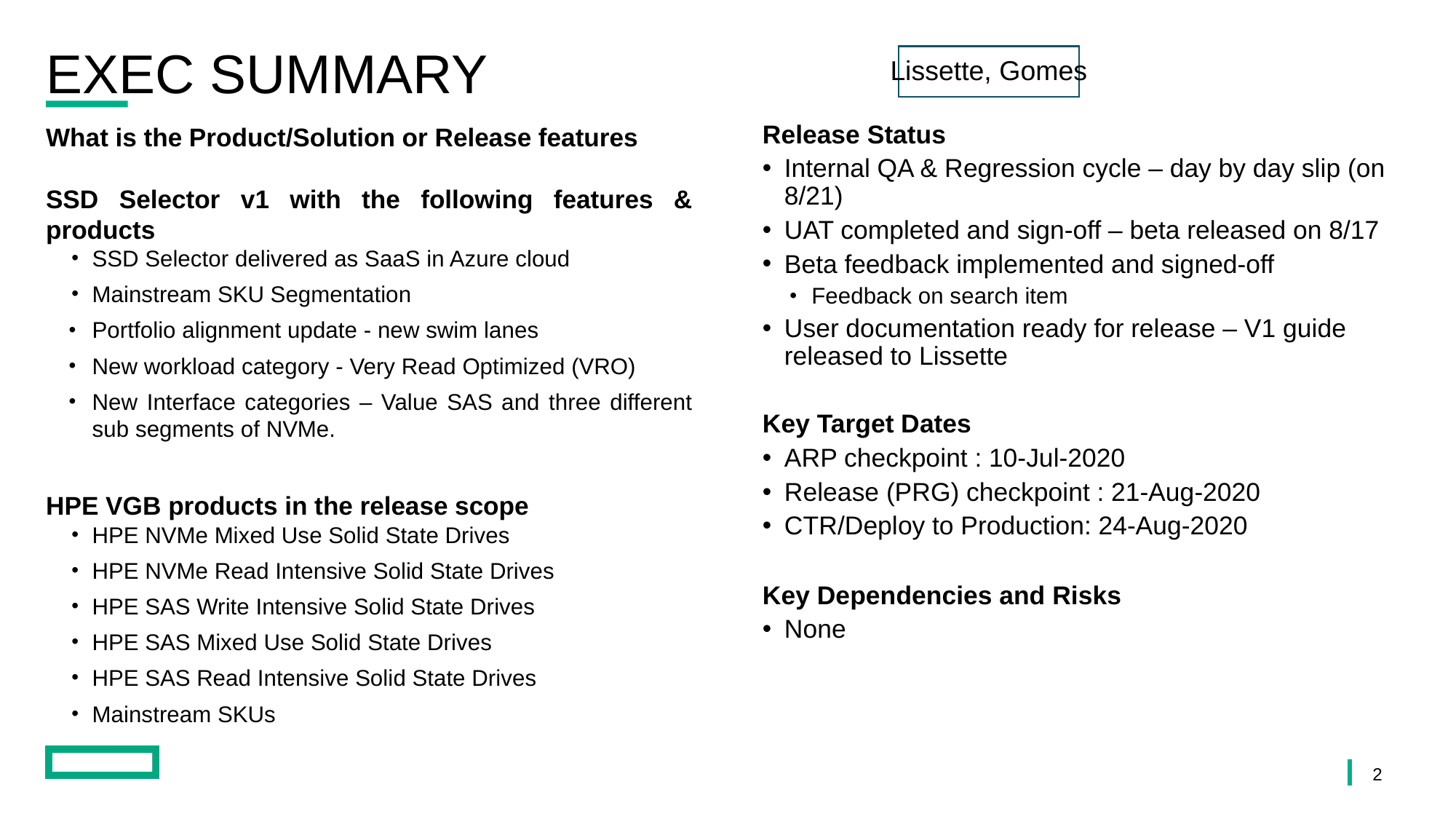

# Exec Summary
Lissette, Gomes
What is the Product/Solution or Release features

SSD Selector v1 with the following features & products
SSD Selector delivered as SaaS in Azure cloud
Mainstream SKU Segmentation
Portfolio alignment update - new swim lanes
New workload category - Very Read Optimized (VRO)
New Interface categories – Value SAS and three different sub segments of NVMe.

HPE VGB products in the release scope
HPE NVMe Mixed Use Solid State Drives
HPE NVMe Read Intensive Solid State Drives
HPE SAS Write Intensive Solid State Drives
HPE SAS Mixed Use Solid State Drives
HPE SAS Read Intensive Solid State Drives
Mainstream SKUs

Release Status
Internal QA & Regression cycle – day by day slip (on 8/21)
UAT completed and sign-off – beta released on 8/17
Beta feedback implemented and signed-off
Feedback on search item
User documentation ready for release – V1 guide released to Lissette

Key Target Dates
ARP checkpoint : 10-Jul-2020
Release (PRG) checkpoint : 21-Aug-2020
CTR/Deploy to Production: 24-Aug-2020

Key Dependencies and Risks
None
2